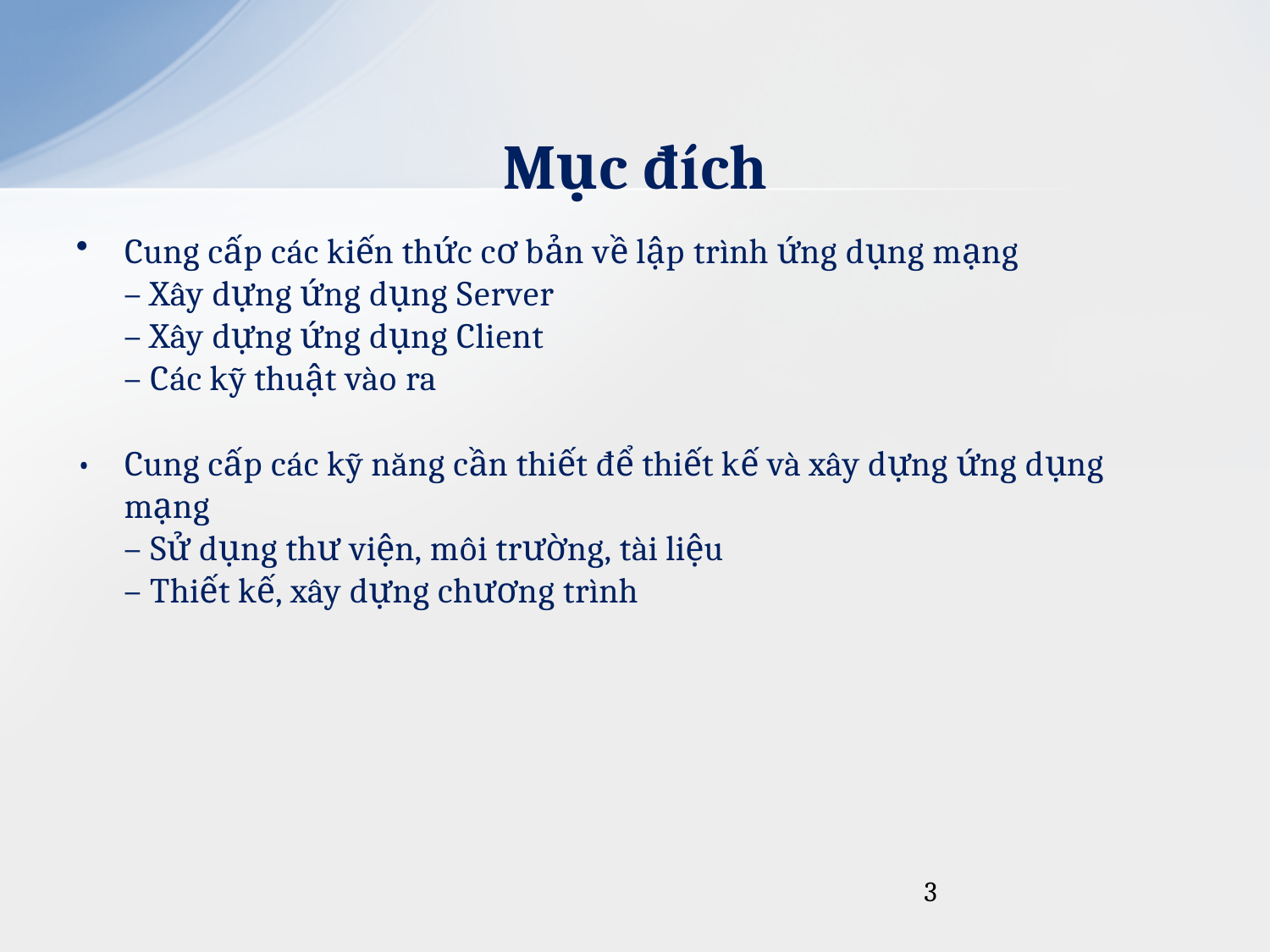

# Mục đích
Cung cấp các kiến thức cơ bản về lập trình ứng dụng mạng
	– Xây dựng ứng dụng Server
	– Xây dựng ứng dụng Client
	– Các kỹ thuật vào ra

•	Cung cấp các kỹ năng cần thiết để thiết kế và xây dựng ứng dụng mạng
	– Sử dụng thư viện, môi trường, tài liệu
	– Thiết kế, xây dựng chương trình
3